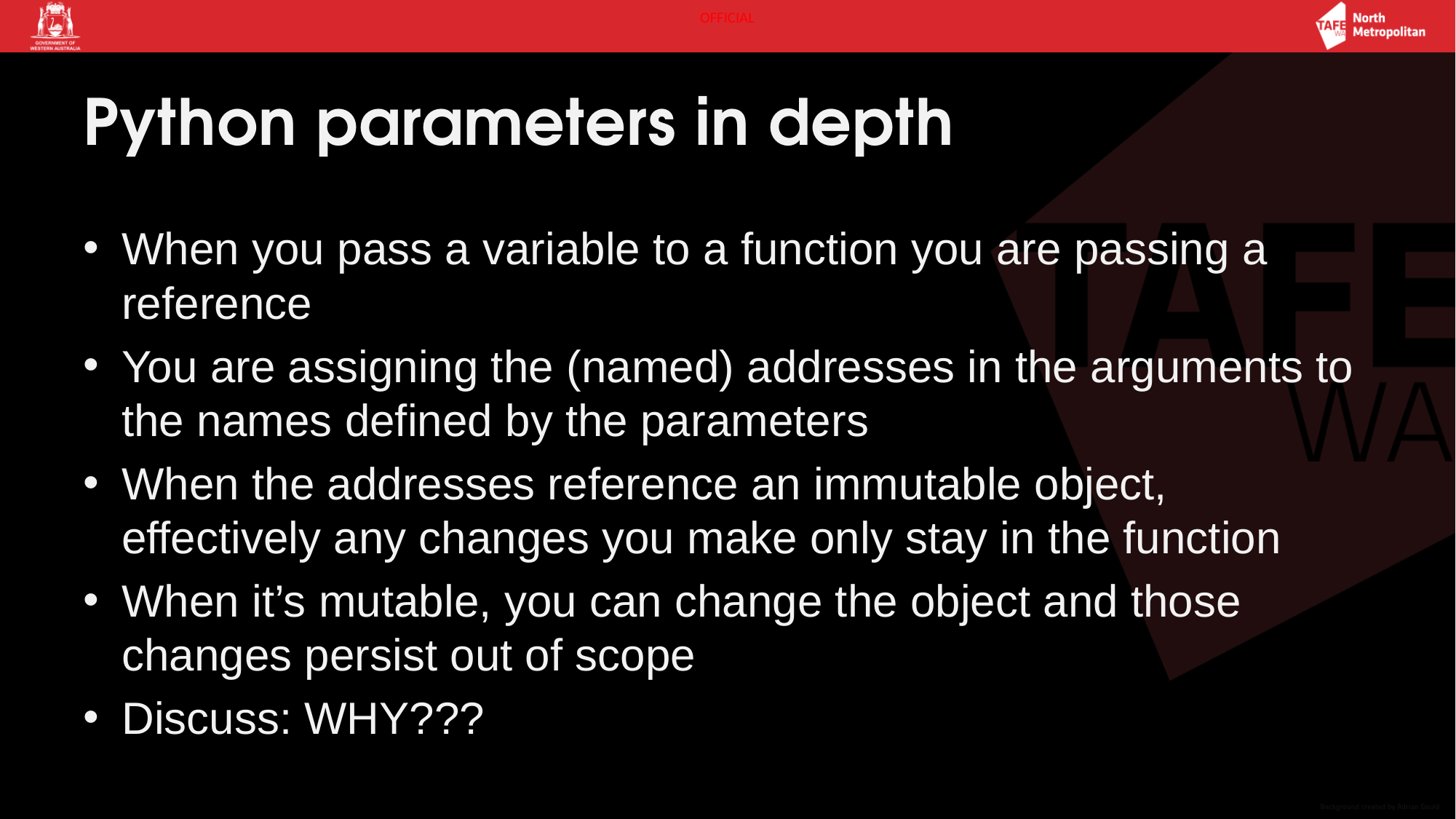

# Python parameters in depth
When you pass a variable to a function you are passing a reference
You are assigning the (named) addresses in the arguments to the names defined by the parameters
When the addresses reference an immutable object, effectively any changes you make only stay in the function
When it’s mutable, you can change the object and those changes persist out of scope
Discuss: WHY???